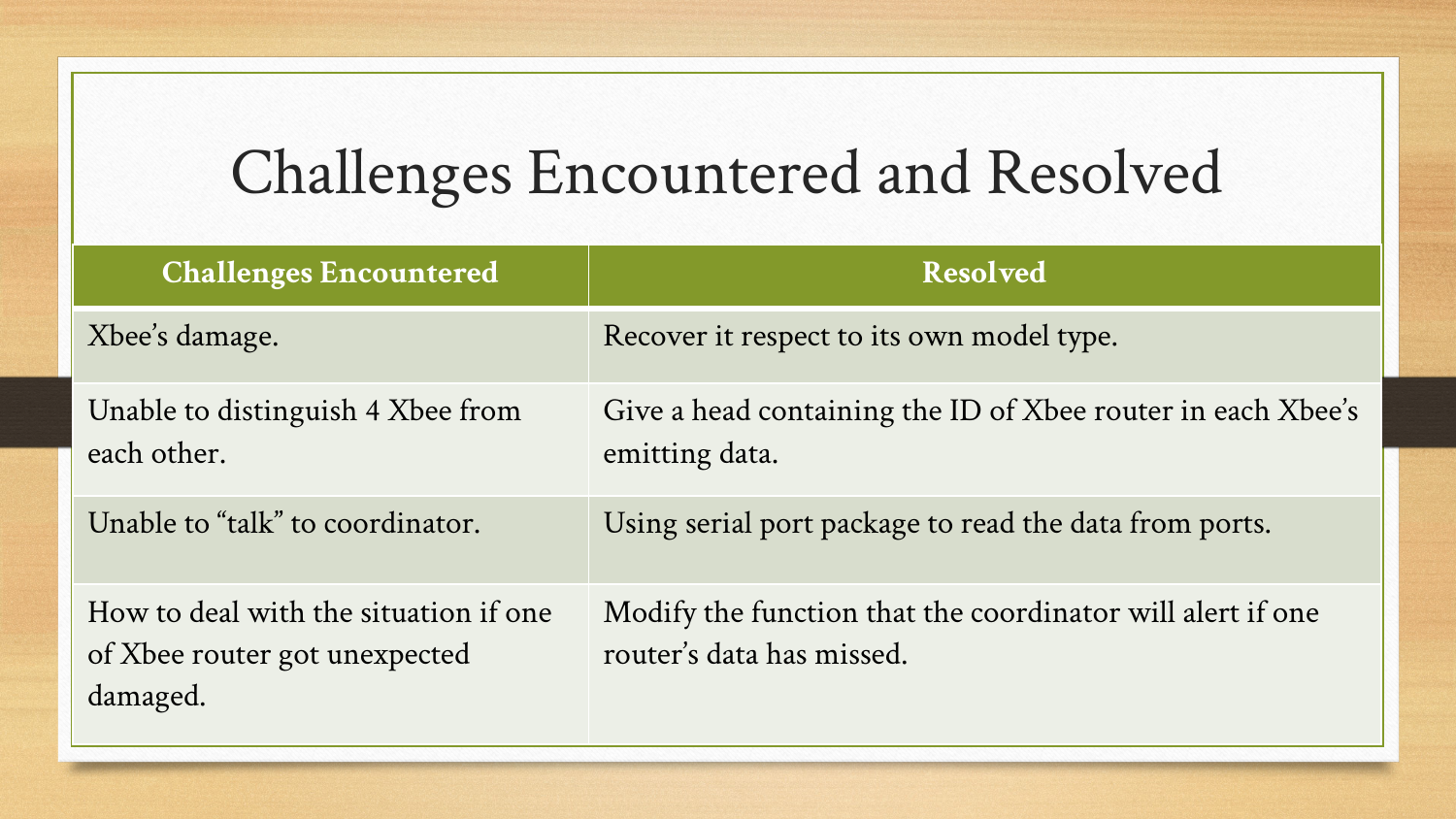

# Challenges Encountered and Resolved
| Challenges Encountered | Resolved |
| --- | --- |
| Xbee’s damage. | Recover it respect to its own model type. |
| Unable to distinguish 4 Xbee from each other. | Give a head containing the ID of Xbee router in each Xbee’s emitting data. |
| Unable to “talk” to coordinator. | Using serial port package to read the data from ports. |
| How to deal with the situation if one of Xbee router got unexpected damaged. | Modify the function that the coordinator will alert if one router’s data has missed. |